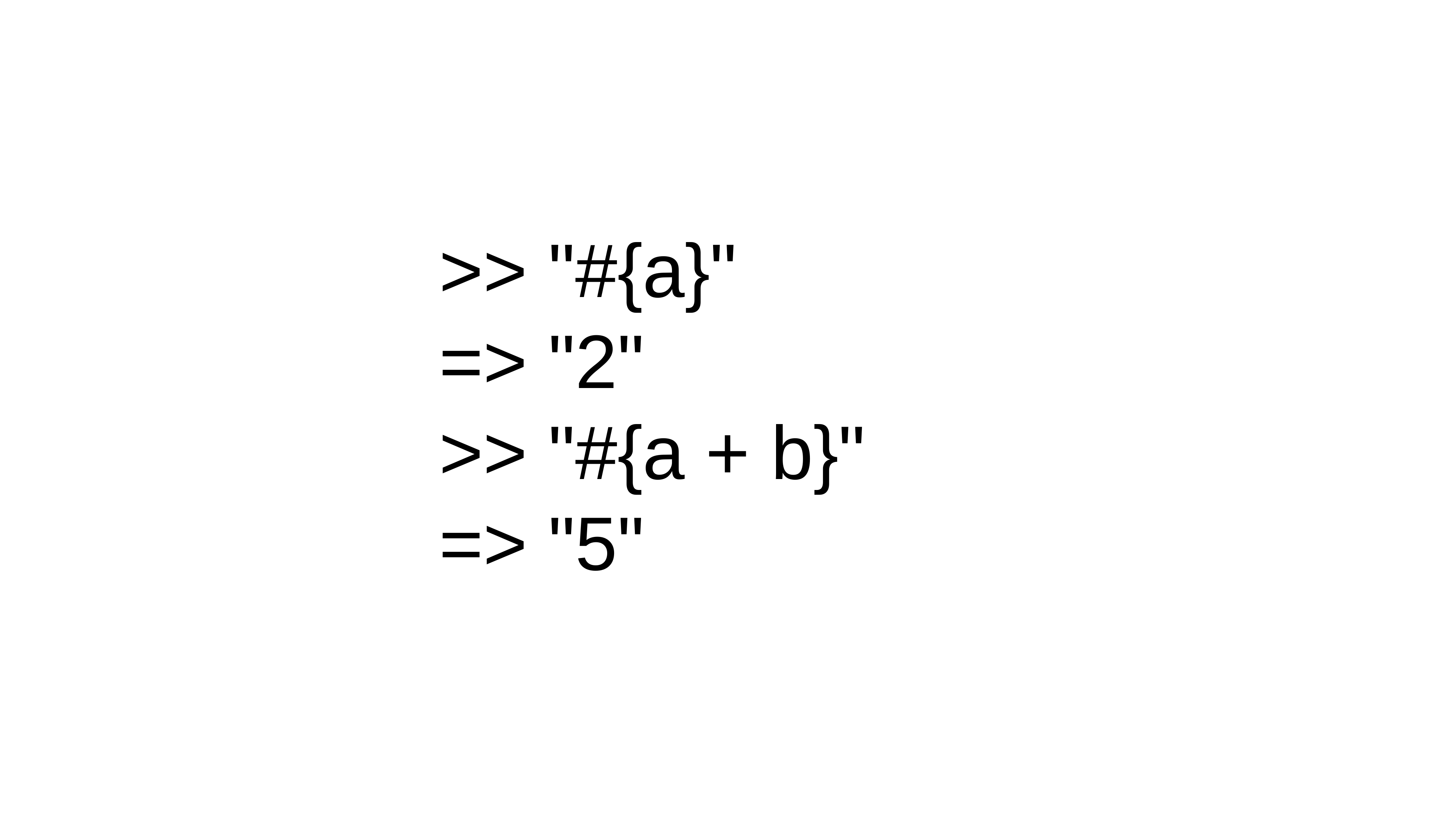

# >> "#{a}"
=> "2"
>> "#{a + b}"
=> "5"